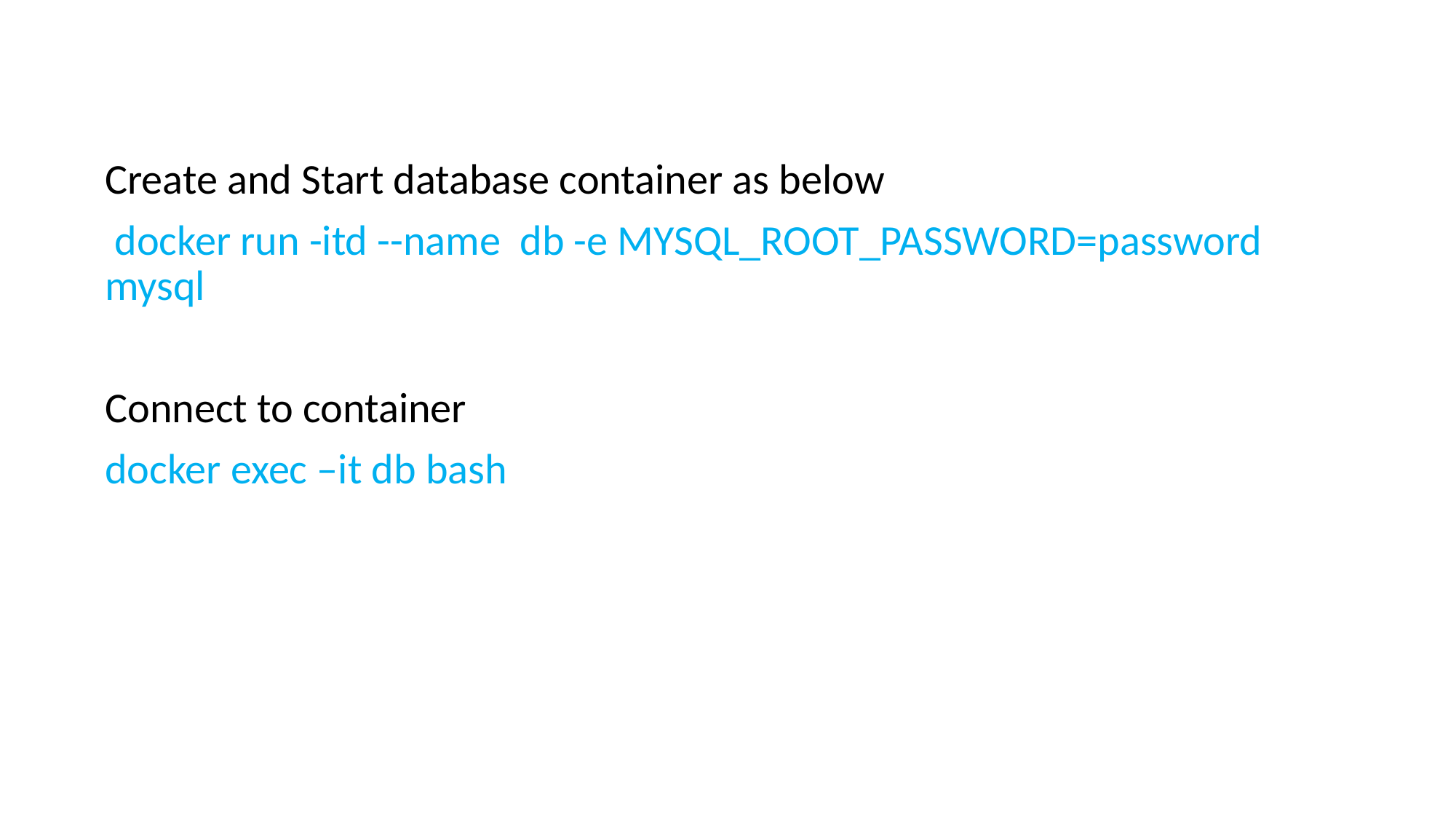

Create and Start database container as below
 docker run -itd --name  db -e MYSQL_ROOT_PASSWORD=password mysql

Connect to container
docker exec –it db bash